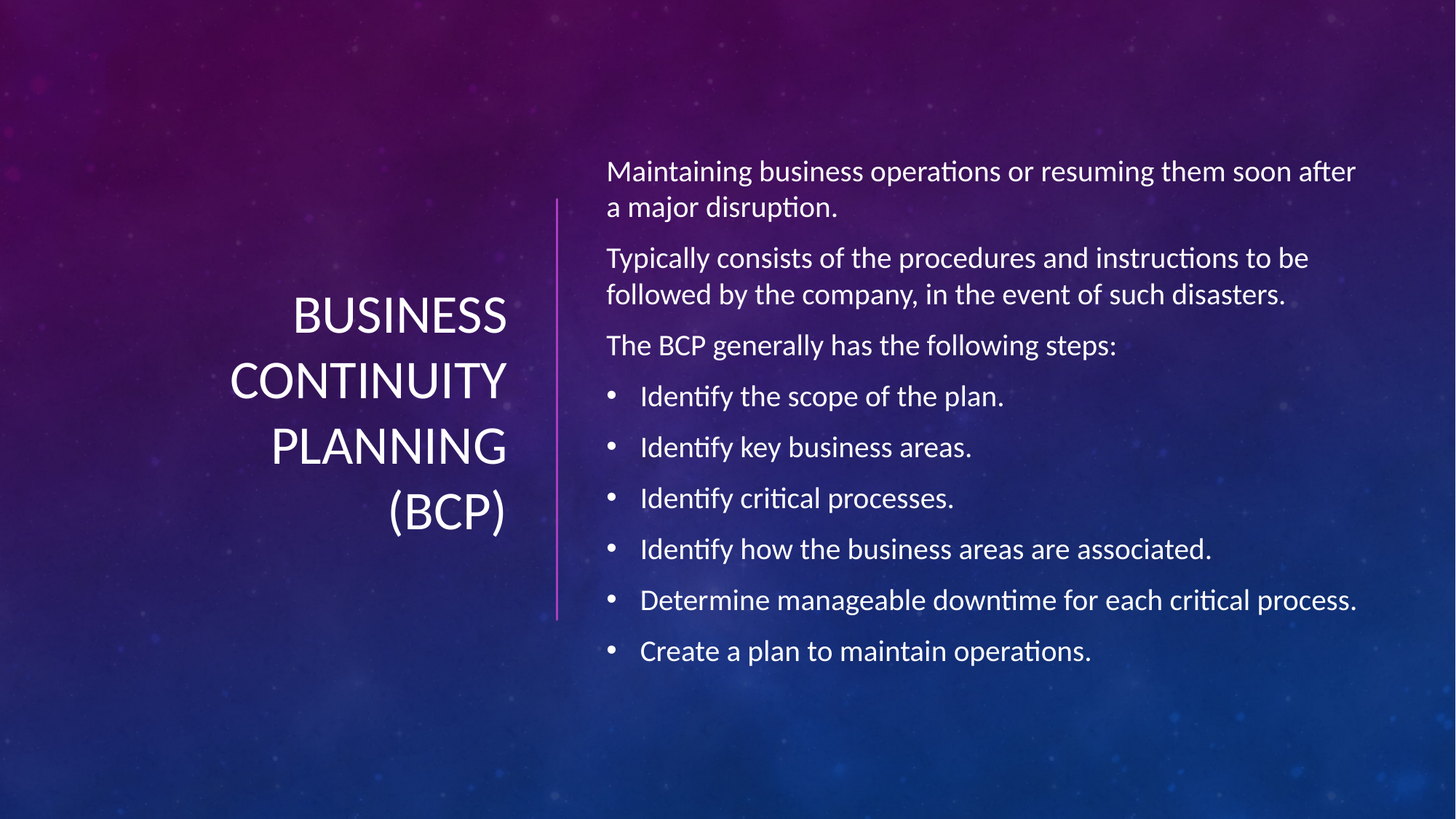

# Business continuity planning (BCP)
Maintaining business operations or resuming them soon after a major disruption.
Typically consists of the procedures and instructions to be followed by the company, in the event of such disasters.
The BCP generally has the following steps:
Identify the scope of the plan.
Identify key business areas.
Identify critical processes.
Identify how the business areas are associated.
Determine manageable downtime for each critical process.
Create a plan to maintain operations.